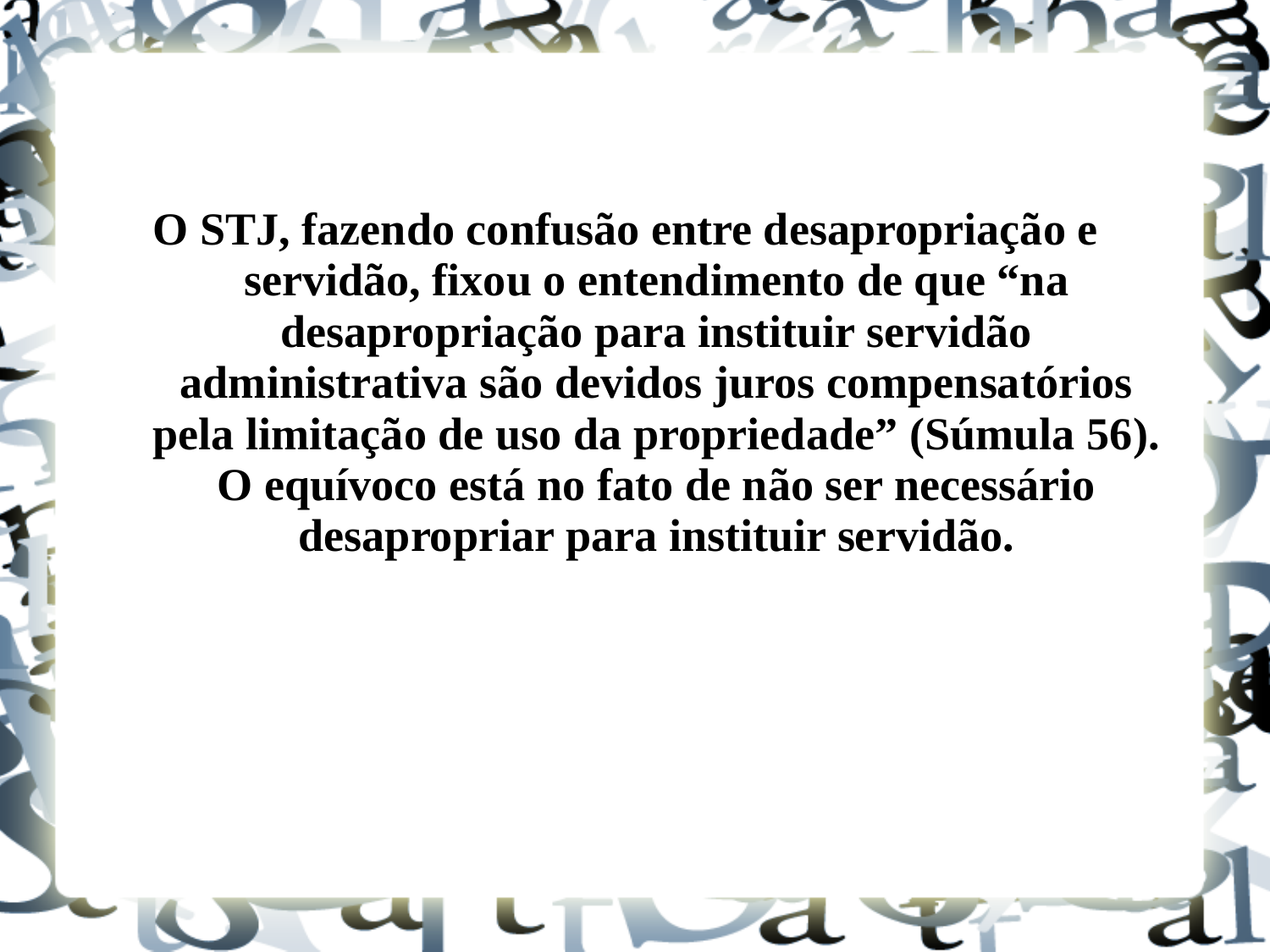

O STJ, fazendo confusão entre desapropriação e servidão, fixou o entendimento de que “na desapropriação para instituir servidão administrativa são devidos juros compensatórios pela limitação de uso da propriedade” (Súmula 56). O equívoco está no fato de não ser necessário desapropriar para instituir servidão.